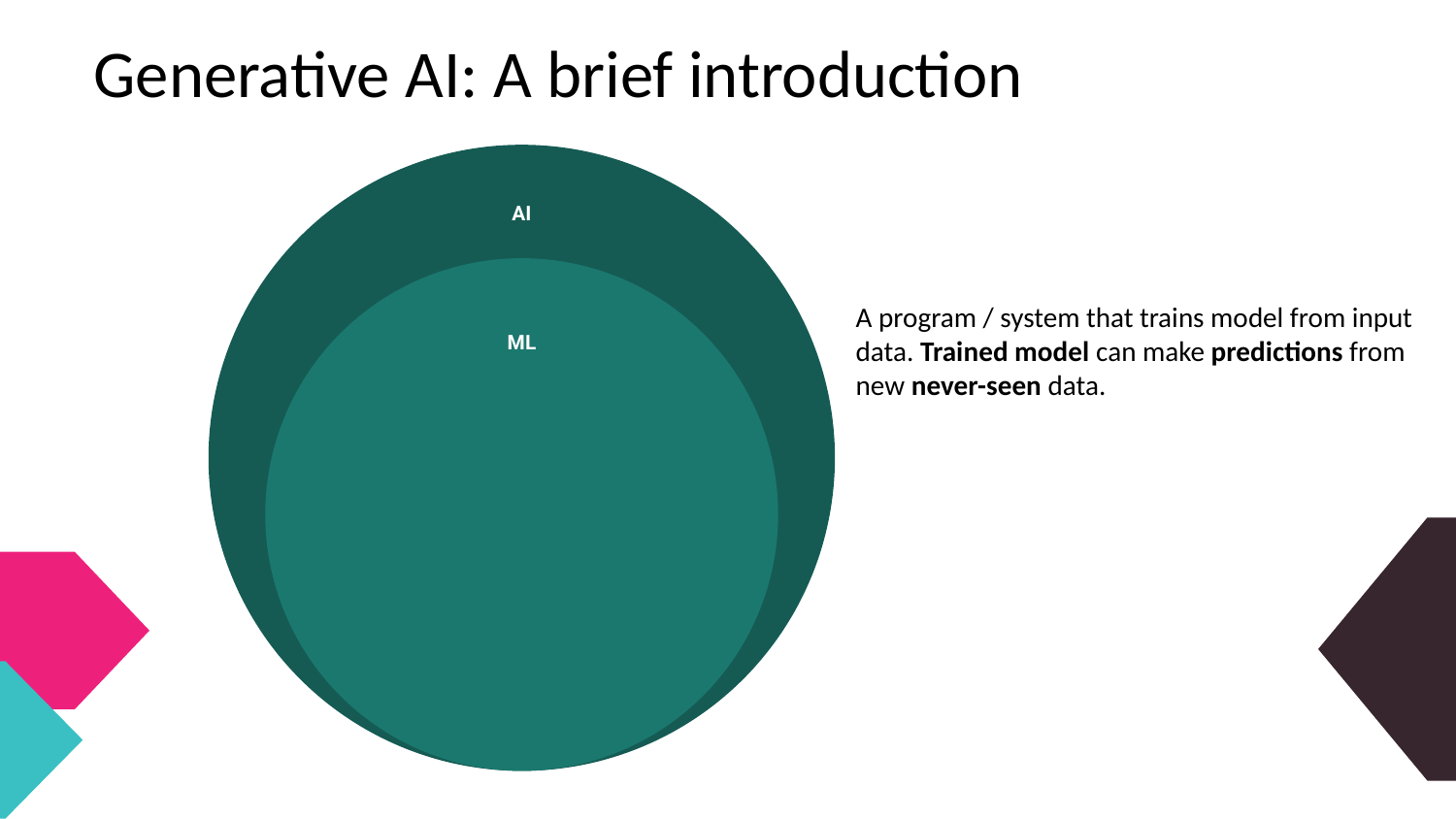

# Generative AI: A brief introduction

AI

ML
A program / system that trains model from input data. Trained model can make predictions from new never-seen data.